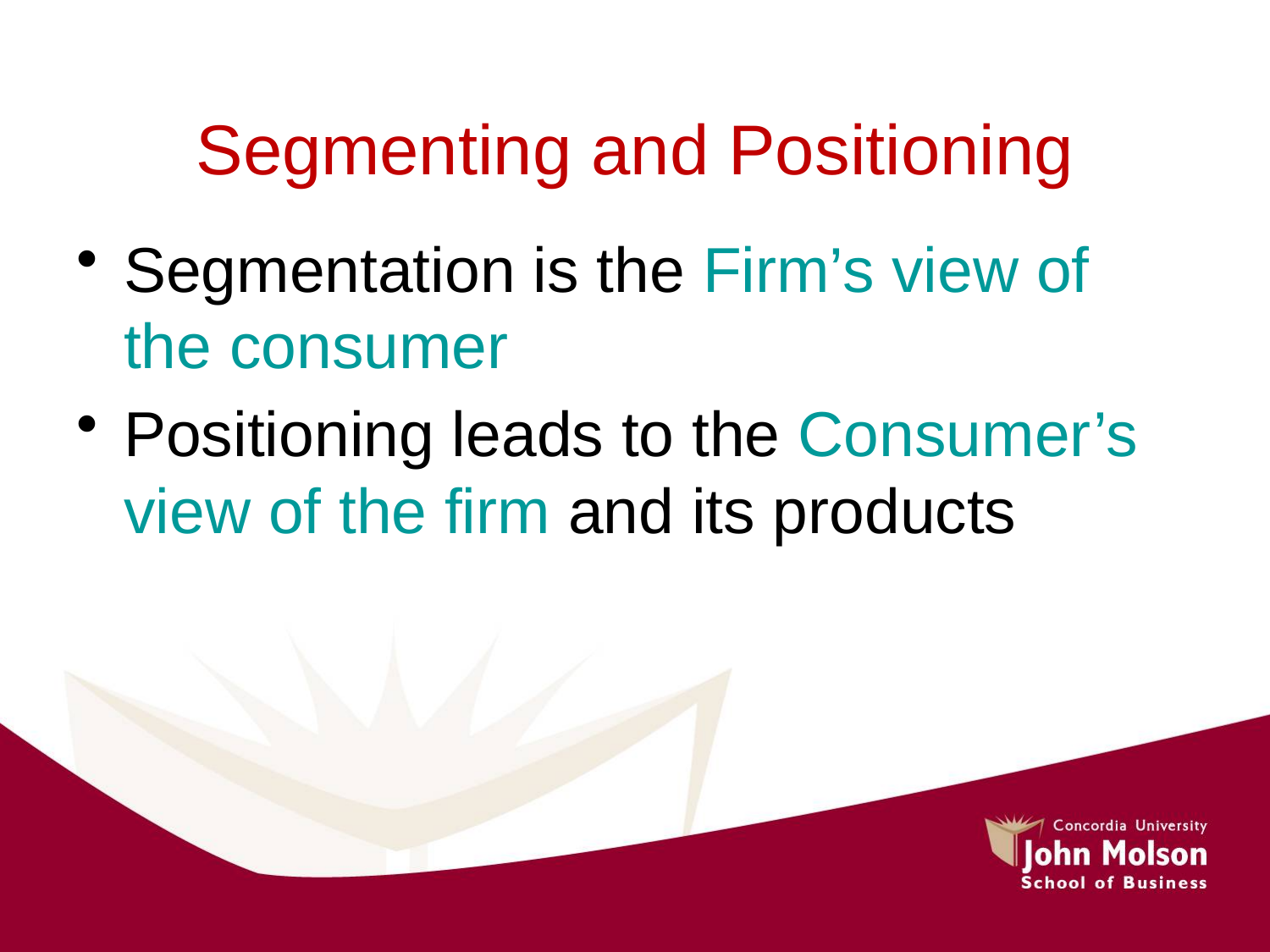

# Segmenting and Positioning
Segmentation is the Firm’s view of the consumer
Positioning leads to the Consumer’s view of the firm and its products